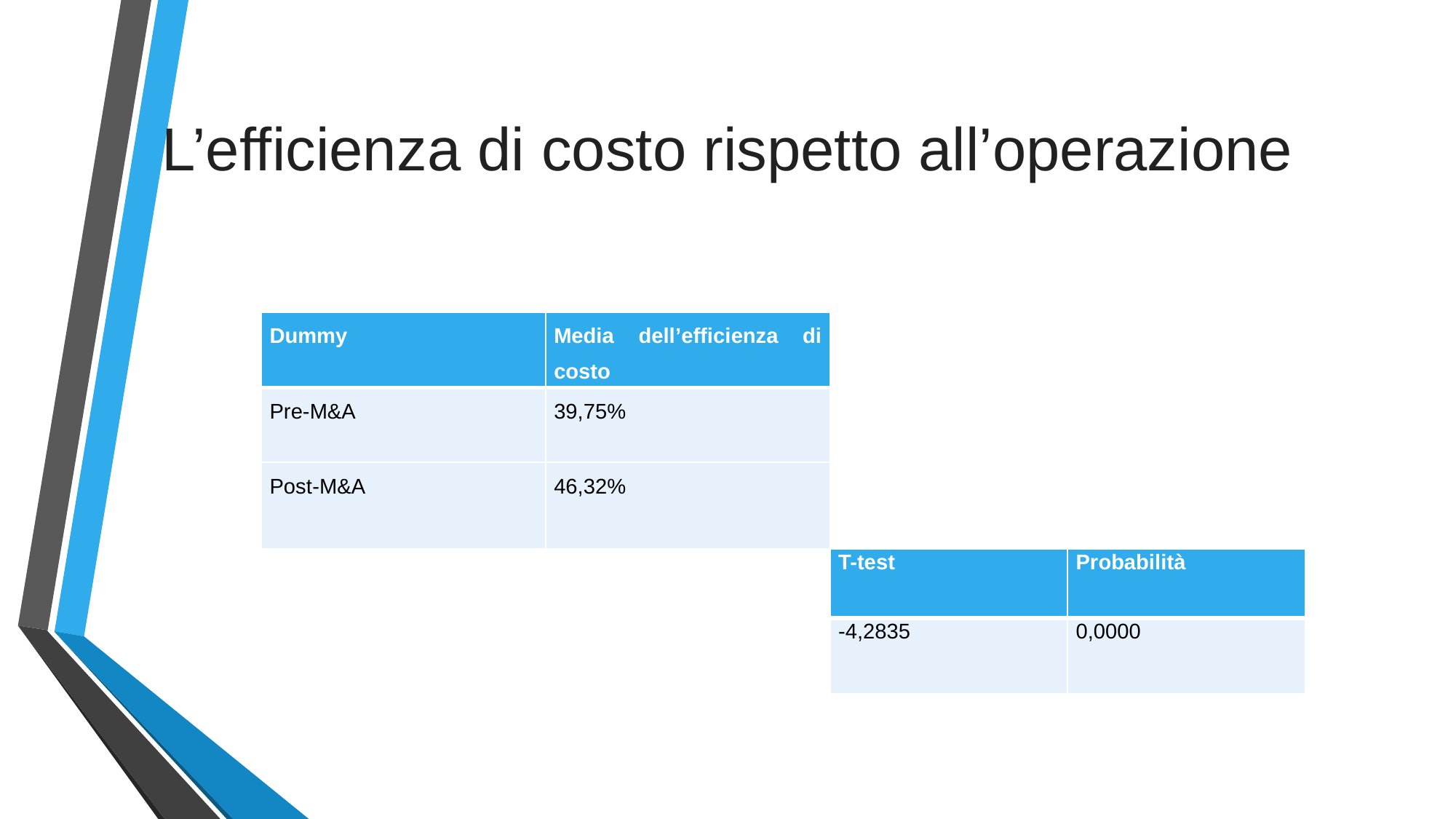

# L’efficienza di costo rispetto all’operazione
| Dummy | Media dell’efficienza di costo |
| --- | --- |
| Pre-M&A | 39,75% |
| Post-M&A | 46,32% |
| T-test | Probabilità |
| --- | --- |
| -4,2835 | 0,0000 |